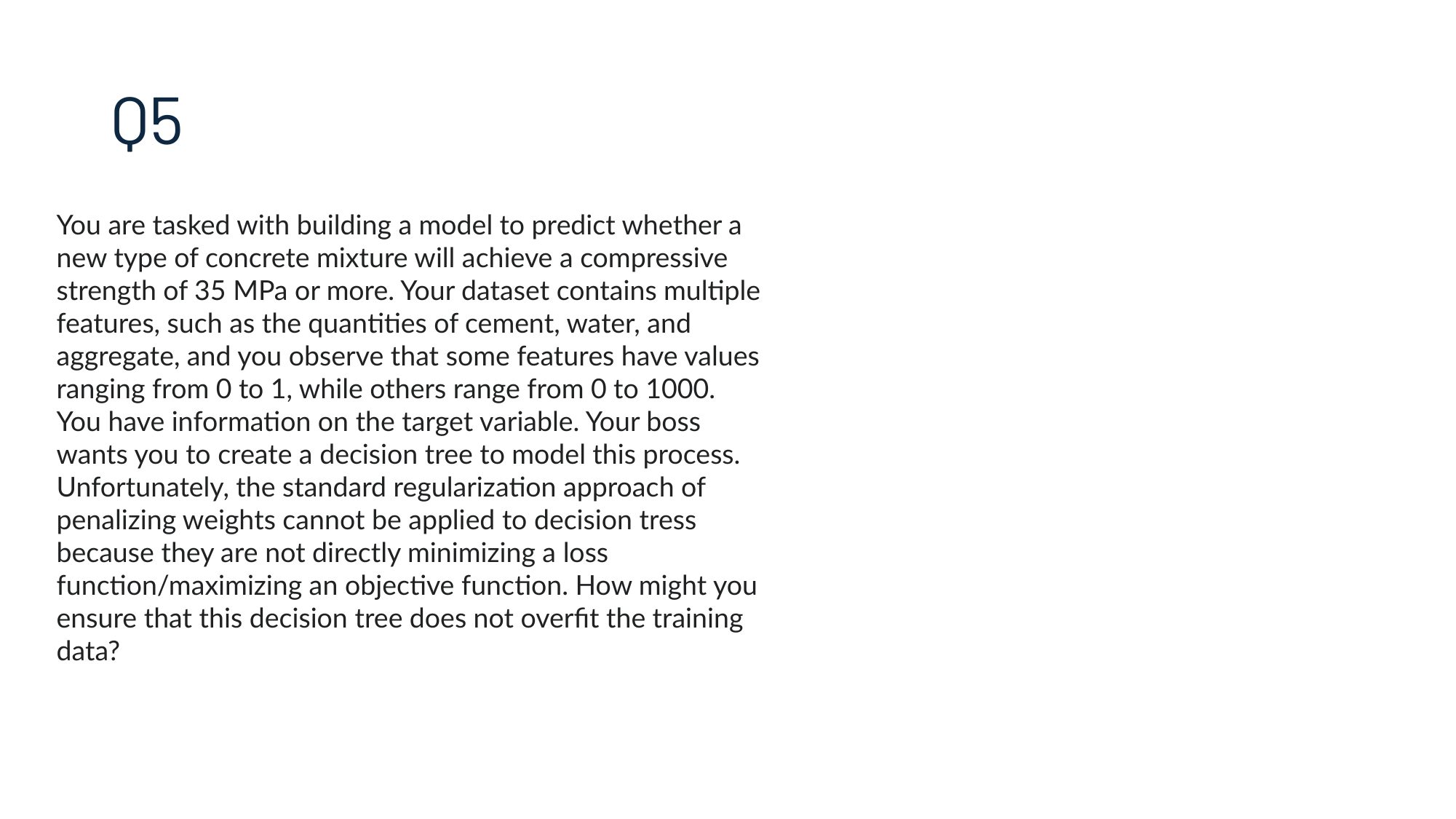

# Q5
You are tasked with building a model to predict whether a new type of concrete mixture will achieve a compressive strength of 35 MPa or more. Your dataset contains multiple features, such as the quantities of cement, water, and aggregate, and you observe that some features have values ranging from 0 to 1, while others range from 0 to 1000. You have information on the target variable. Your boss wants you to create a decision tree to model this process. Unfortunately, the standard regularization approach of penalizing weights cannot be applied to decision tress because they are not directly minimizing a loss function/maximizing an objective function. How might you ensure that this decision tree does not overfit the training data?